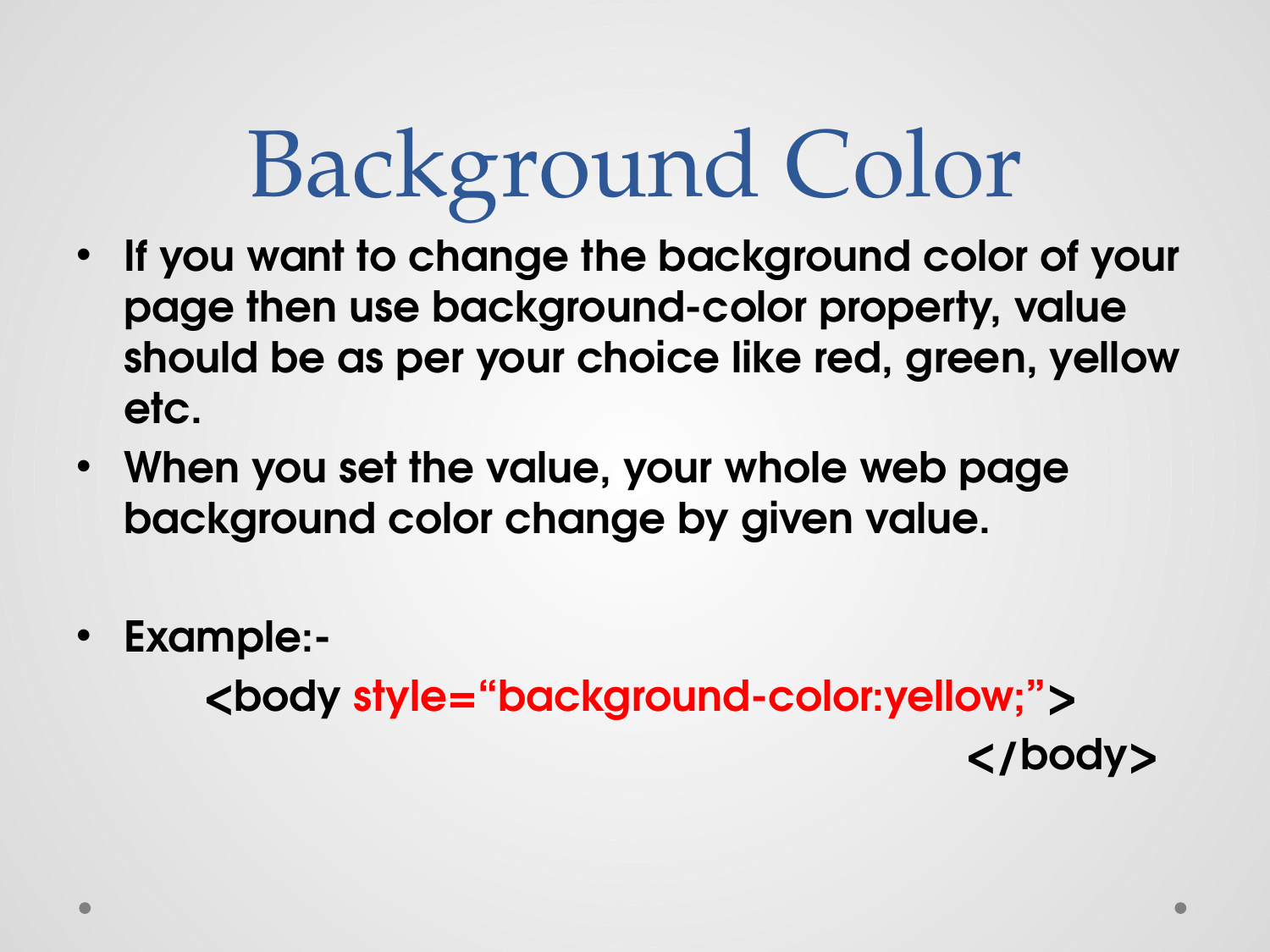

# Background Color
If you want to change the background color of your page then use background-color property, value should be as per your choice like red, green, yellow etc.
When you set the value, your whole web page background color change by given value.

Example:-
	<body style=“background-color:yellow;”>
							</body>